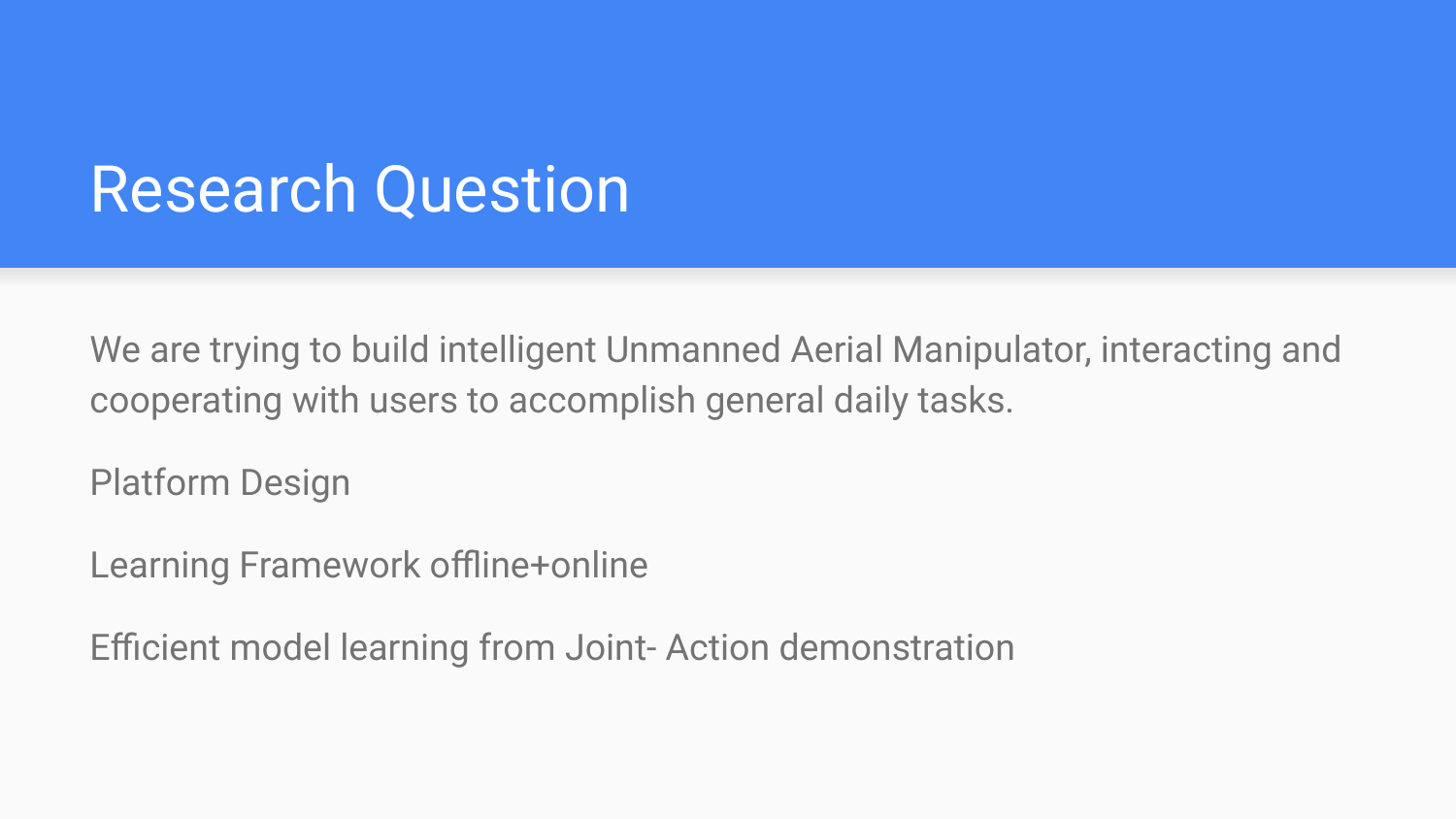

# Research Question
We are trying to build intelligent Unmanned Aerial Manipulator, interacting and cooperating with users to accomplish general daily tasks.
Platform Design
Learning Framework offline+online
Efficient model learning from Joint- Action demonstration